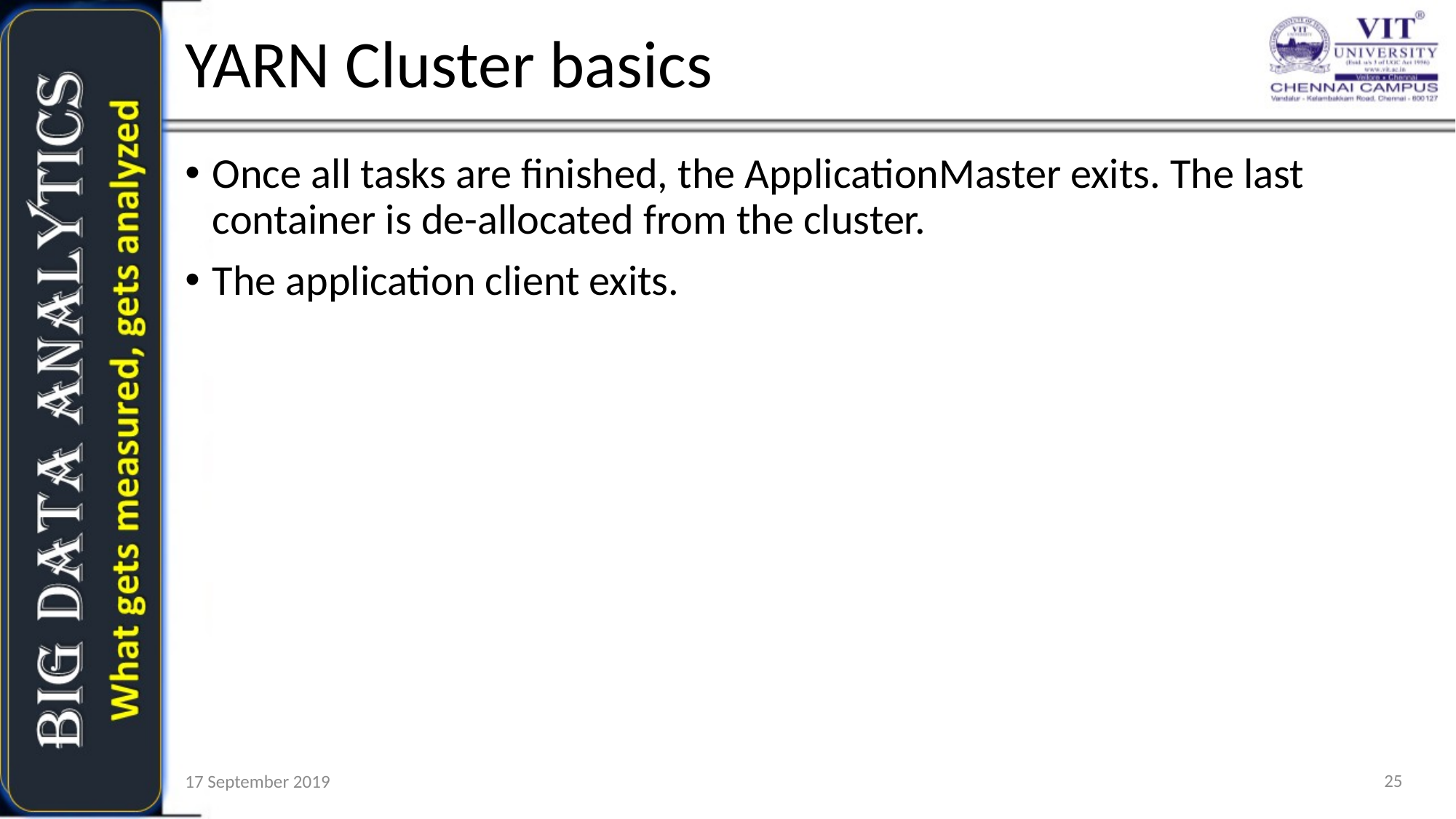

# YARN Cluster basics
Once all tasks are finished, the ApplicationMaster exits. The last container is de-allocated from the cluster.
The application client exits.
25
17 September 2019